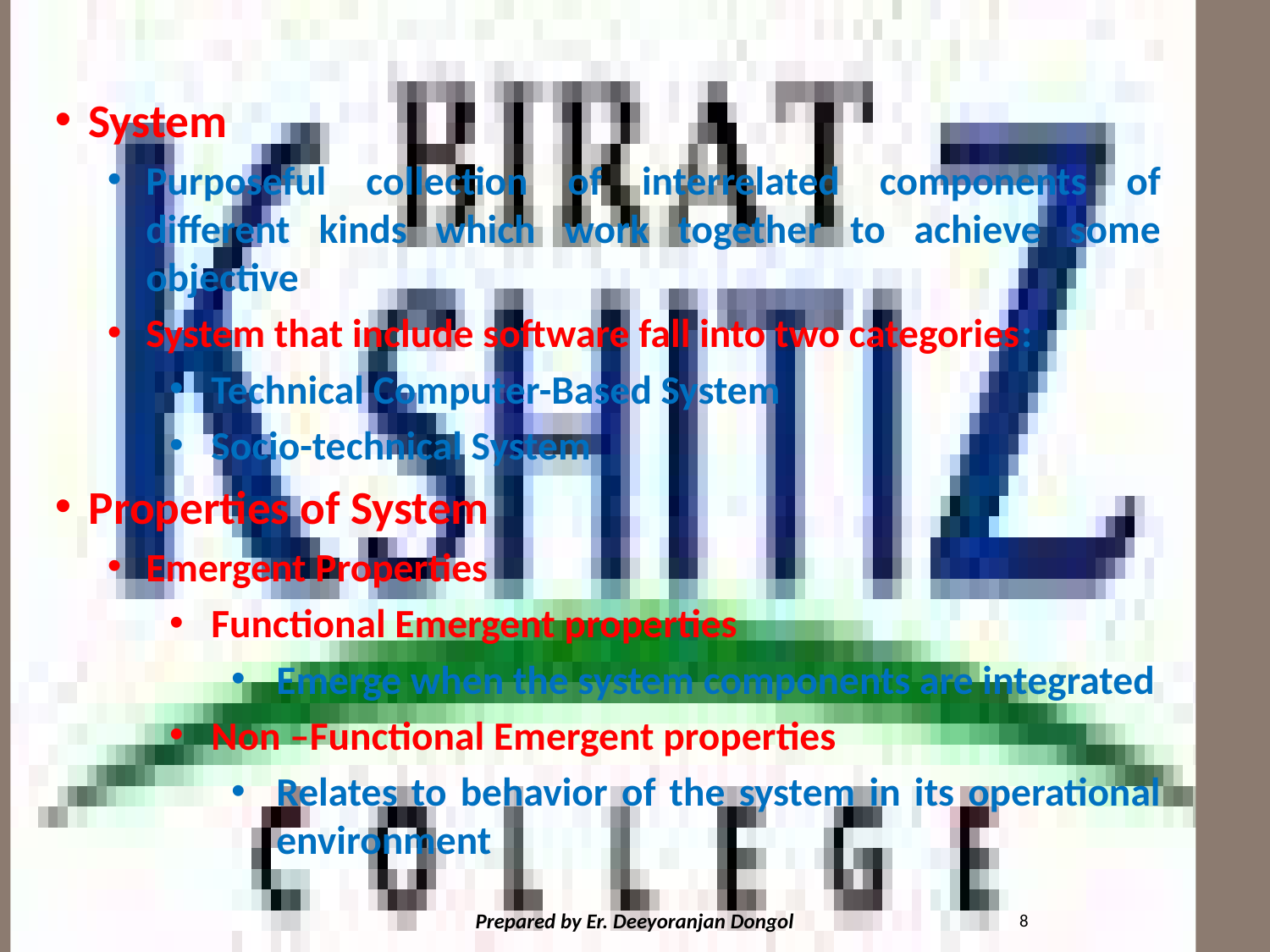

#
System
Purposeful collection of interrelated components of different kinds which work together to achieve some objective
System that include software fall into two categories:
Technical Computer-Based System
Socio-technical System
Properties of System
Emergent Properties
Functional Emergent properties
Emerge when the system components are integrated
Non –Functional Emergent properties
Relates to behavior of the system in its operational environment
8
Prepared by Er. Deeyoranjan Dongol